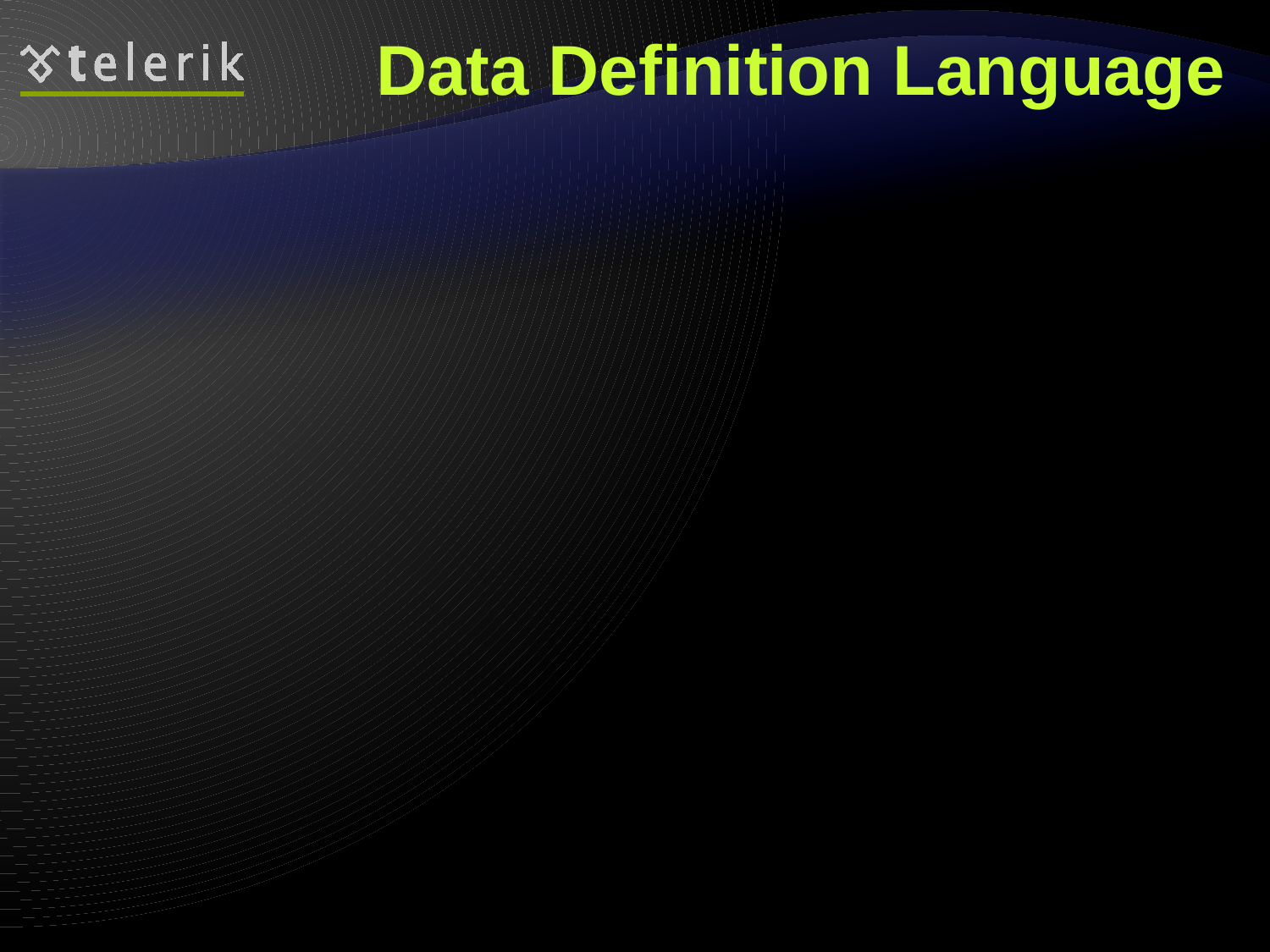

# Data Definition Language
Types of commands
Defining / editing objects
CREATE
ALTER
DROP
Managing access permissions
GRANT
REVOKE